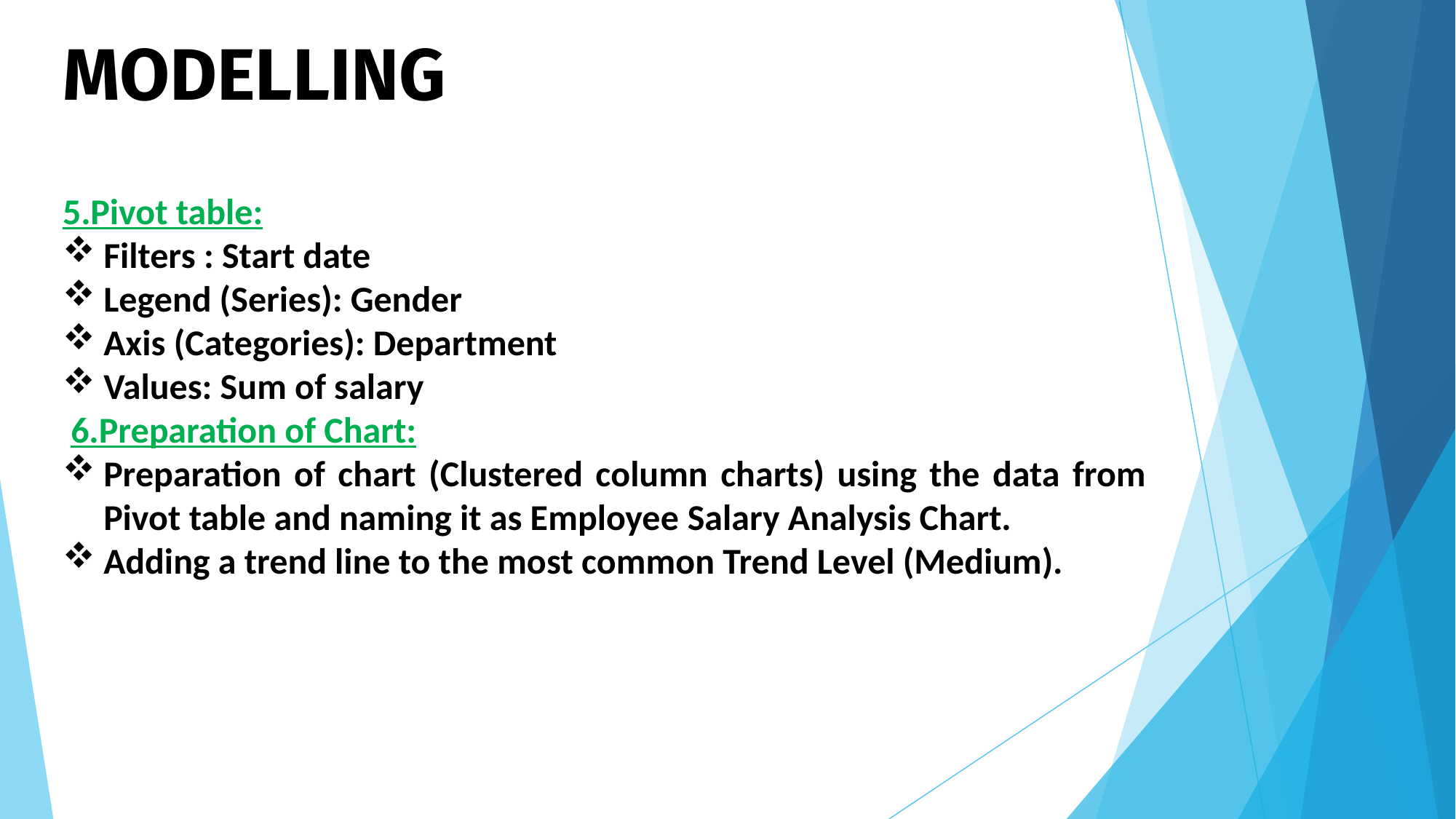

# MODELLING

5.Pivot table:
Filters : Start date
Legend (Series): Gender
Axis (Categories): Department
Values: Sum of salary
 6.Preparation of Chart:
Preparation of chart (Clustered column charts) using the data from Pivot table and naming it as Employee Salary Analysis Chart.
Adding a trend line to the most common Trend Level (Medium).